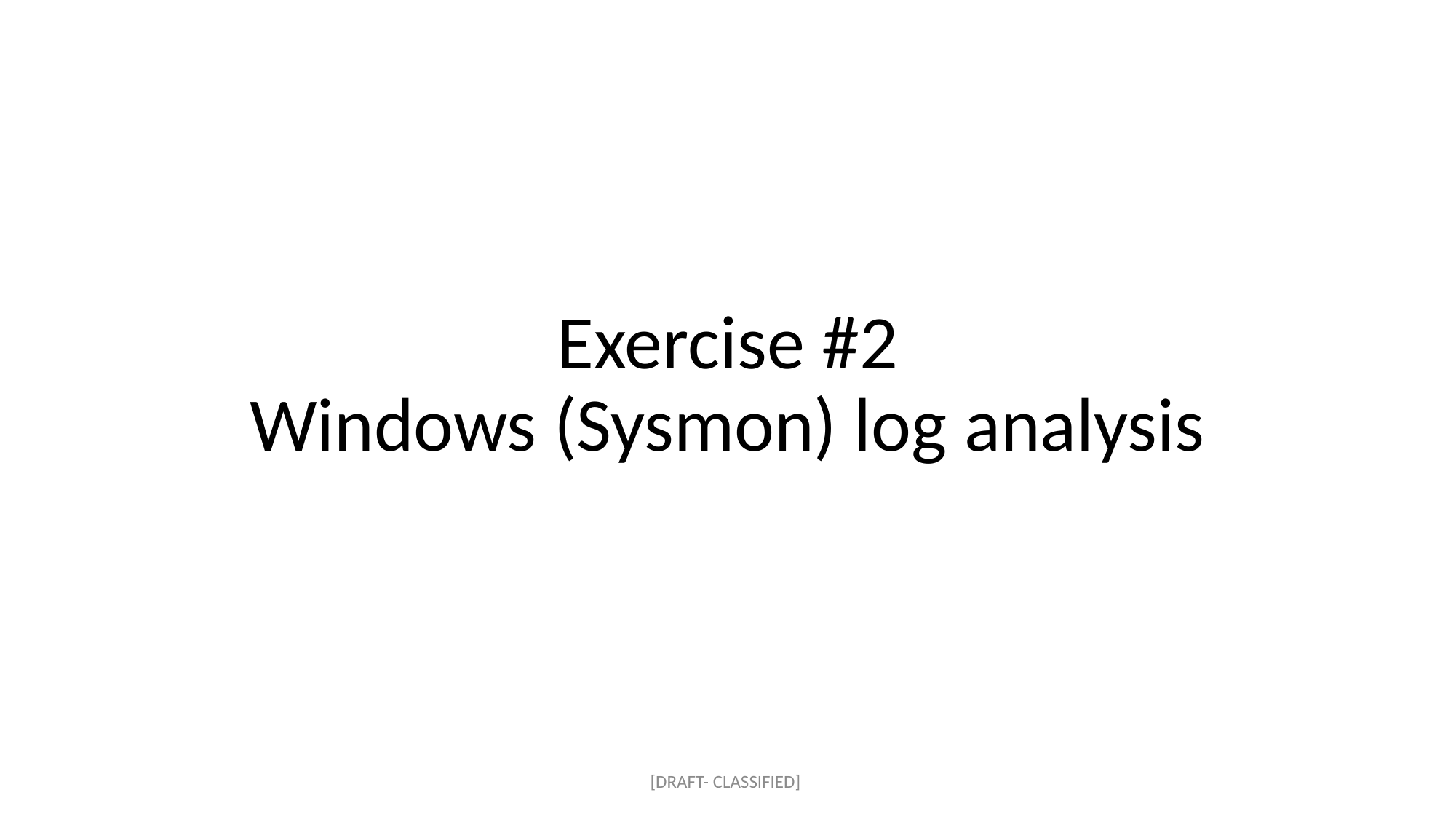

# Exercise #2 Windows (Sysmon) log analysis
[DRAFT- CLASSIFIED]